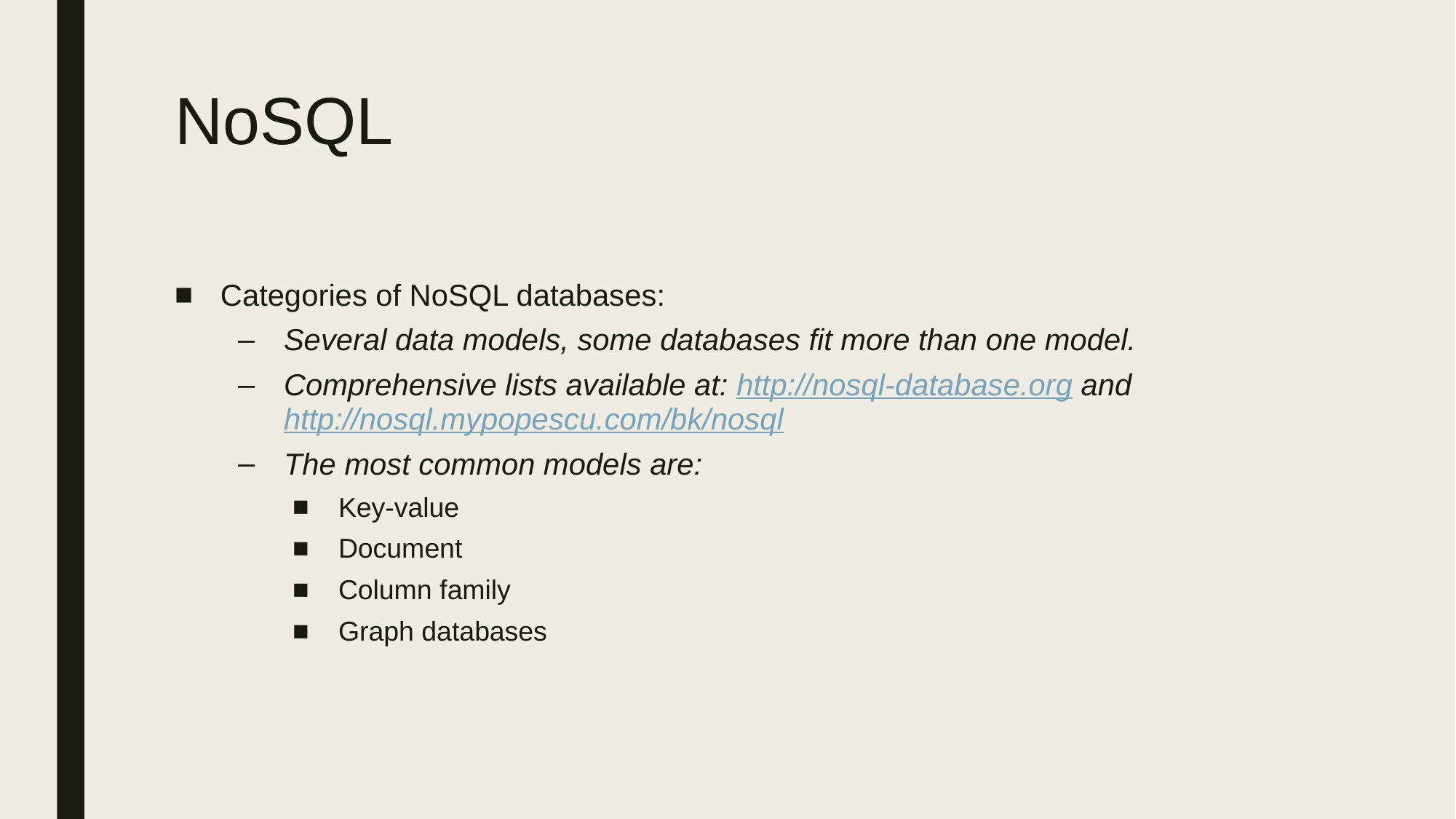

# NoSQL
Categories of NoSQL databases:
Several data models, some databases fit more than one model.
Comprehensive lists available at: http://nosql-database.org and http://nosql.mypopescu.com/bk/nosql
The most common models are:
Key-value
Document
Column family
Graph databases